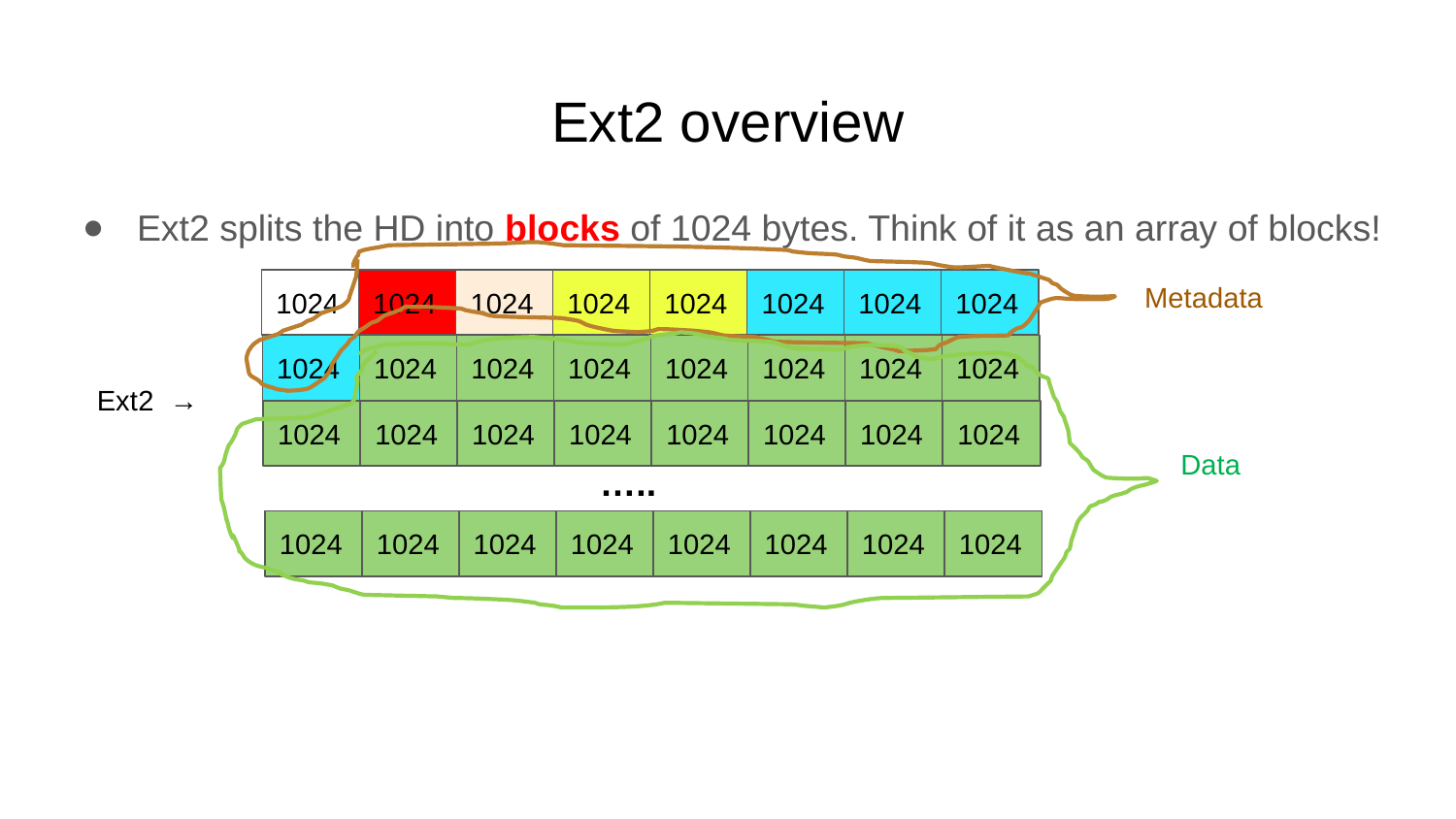

# Ext2 overview
Ext2 splits the HD into blocks of 1024 bytes. Think of it as an array of blocks!

1024
1024
1024
1024
1024
1024
1024
1024
Metadata

1024
1024
1024
1024
1024
1024
1024
1024
Ext2  →
1024
1024
1024
1024
1024
1024
1024
1024
Data
…..
1024
1024
1024
1024
1024
1024
1024
1024